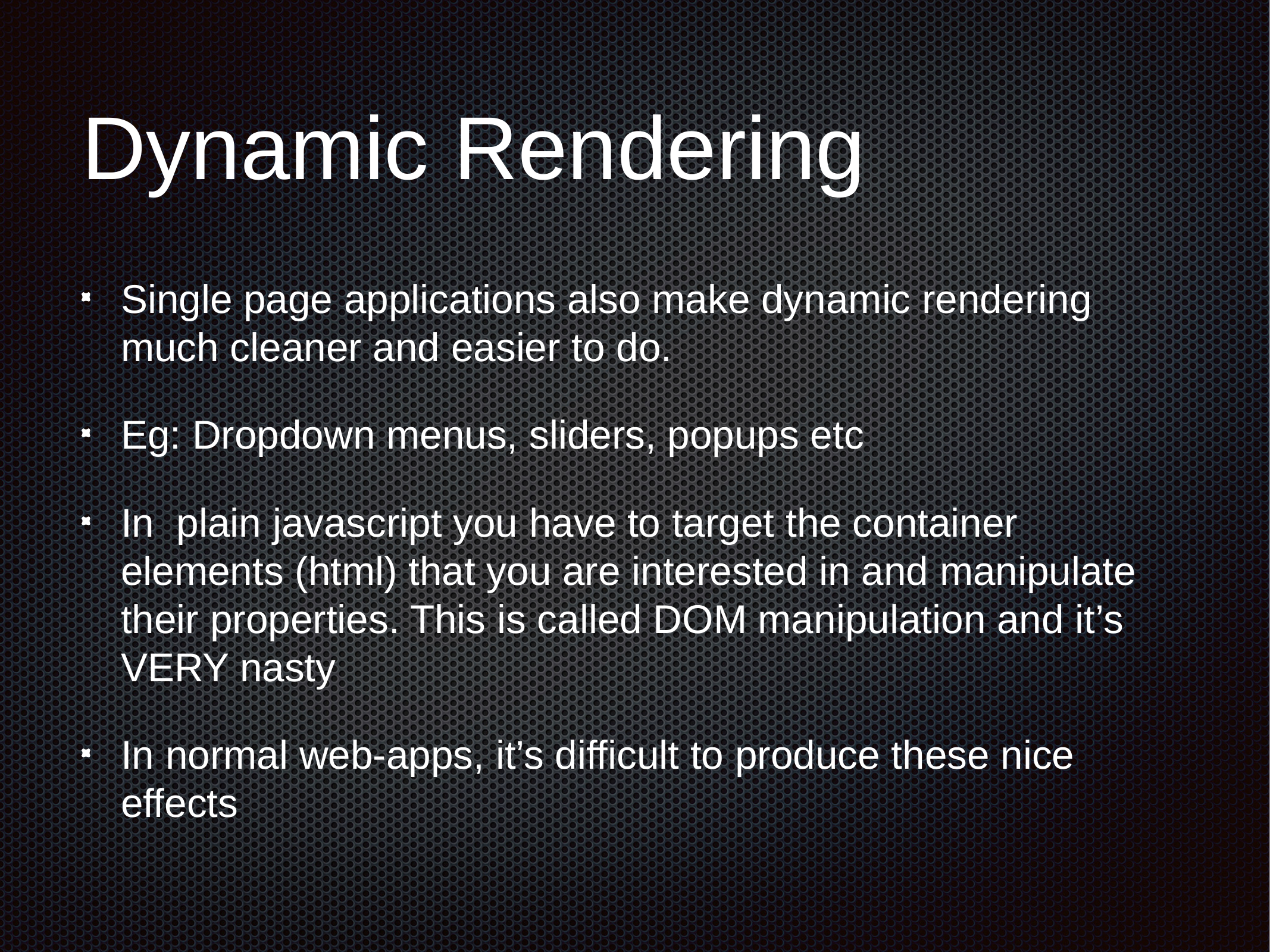

# Dynamic Rendering
Single page applications also make dynamic rendering much cleaner and easier to do.
Eg: Dropdown menus, sliders, popups etc
In  plain javascript you have to target the container elements (html) that you are interested in and manipulate their properties. This is called DOM manipulation and it’s VERY nasty
In normal web-apps, it’s difficult to produce these nice effects